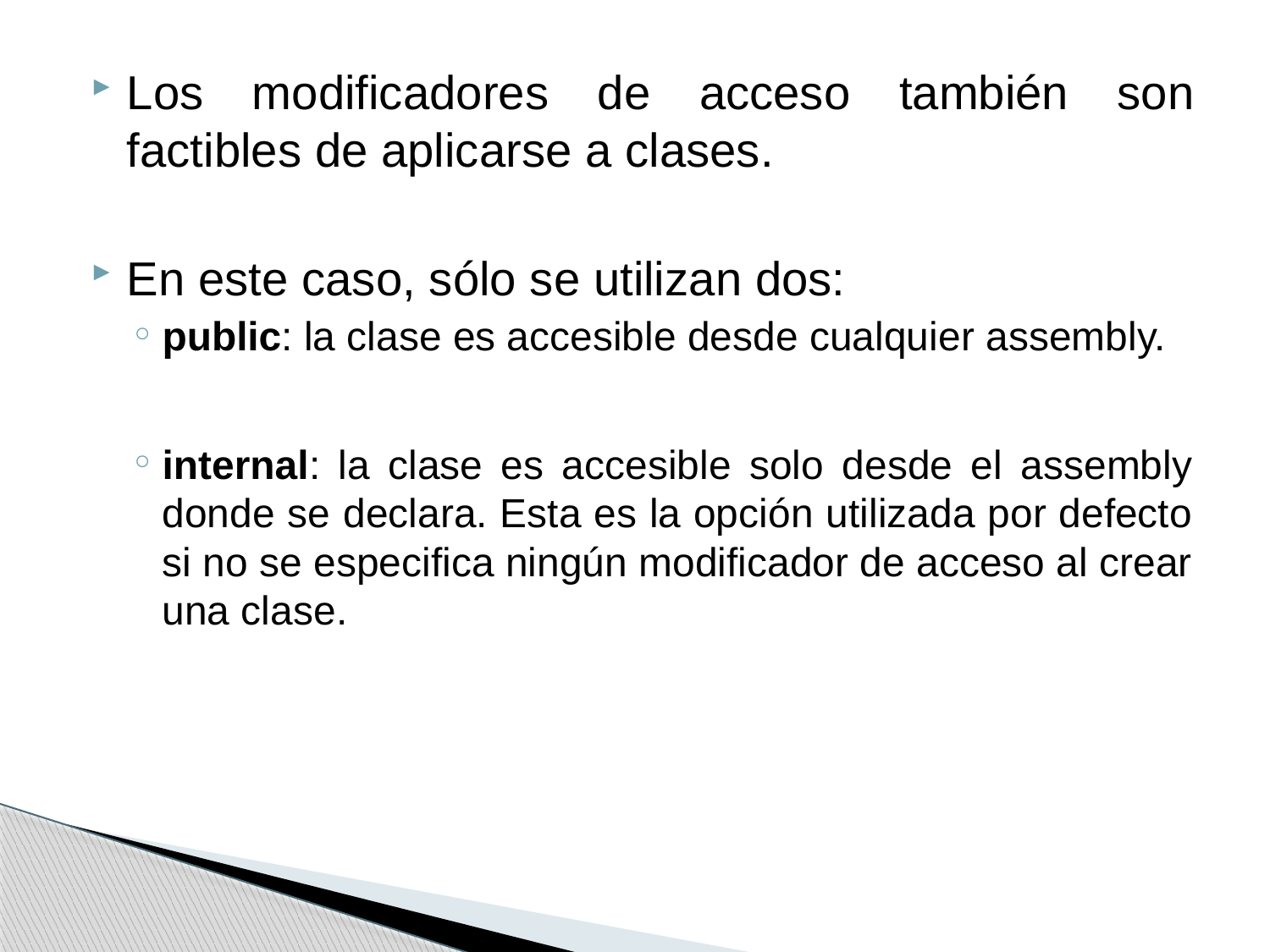

Los modificadores de acceso también son factibles de aplicarse a clases.

En este caso, sólo se utilizan dos:
public: la clase es accesible desde cualquier assembly.

internal: la clase es accesible solo desde el assembly donde se declara. Esta es la opción utilizada por defecto si no se especifica ningún modificador de acceso al crear una clase.